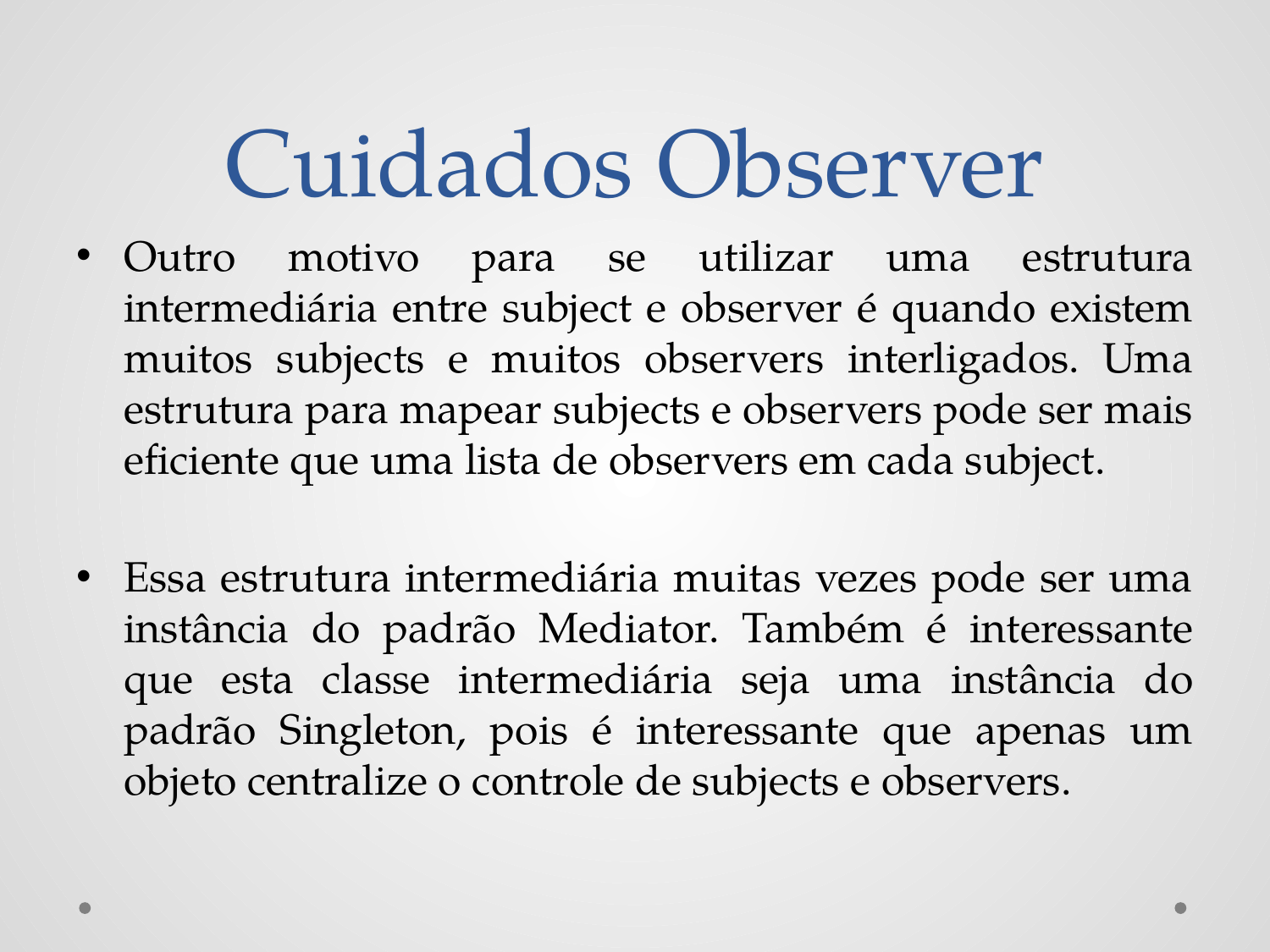

# Cuidados Observer
Outro motivo para se utilizar uma estrutura intermediária entre subject e observer é quando existem muitos subjects e muitos observers interligados. Uma estrutura para mapear subjects e observers pode ser mais eficiente que uma lista de observers em cada subject.

Essa estrutura intermediária muitas vezes pode ser uma instância do padrão Mediator. Também é interessante que esta classe intermediária seja uma instância do padrão Singleton, pois é interessante que apenas um objeto centralize o controle de subjects e observers.